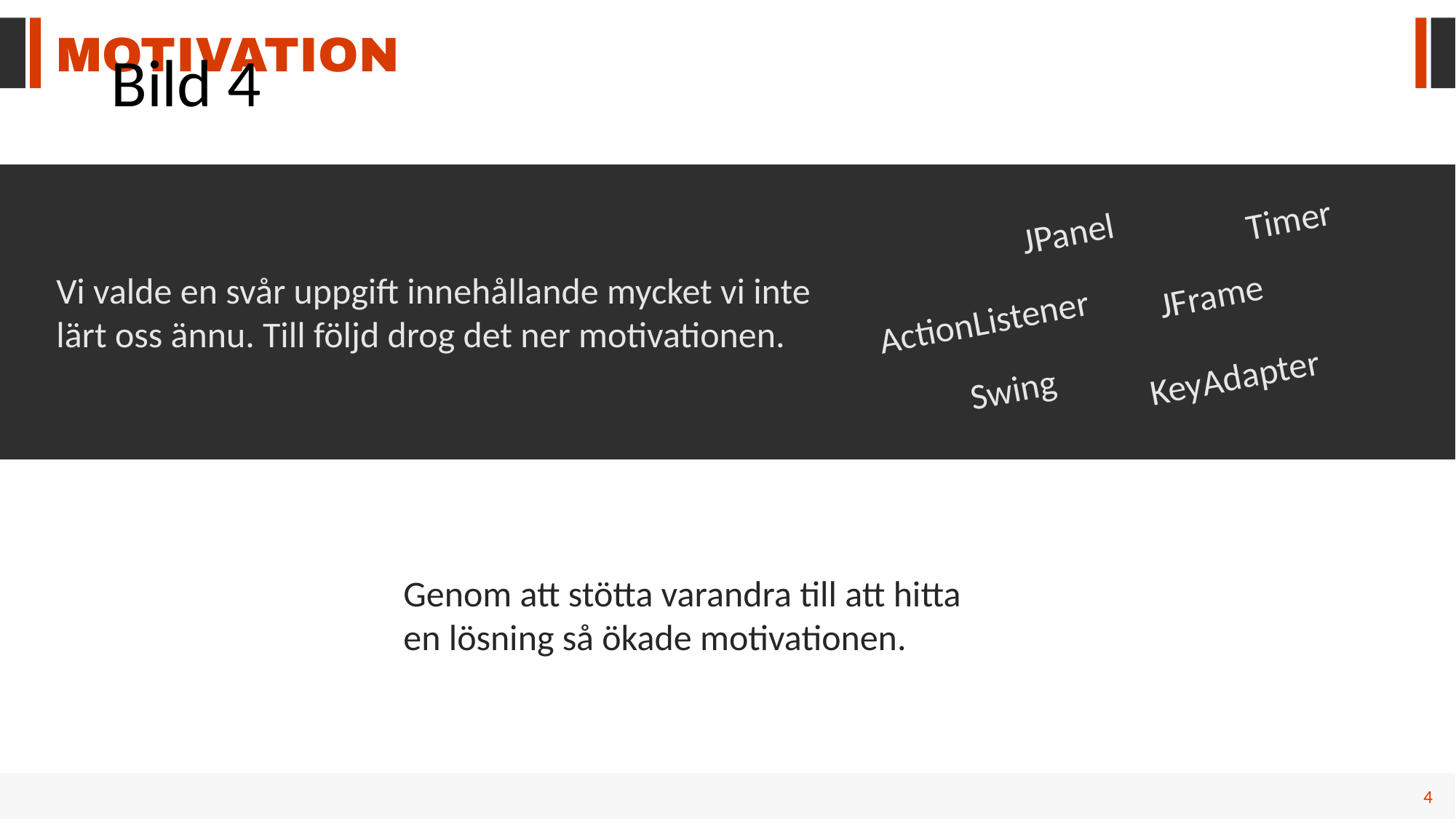

MOTIVATION
# Bild 4

Timer
JPanel
Vi valde en svår uppgift innehållande mycket vi inte lärt oss ännu. Till följd drog det ner motivationen.
JFrame
ActionListener
KeyAdapter
Swing
Genom att stötta varandra till att hitta en lösning så ökade motivationen.